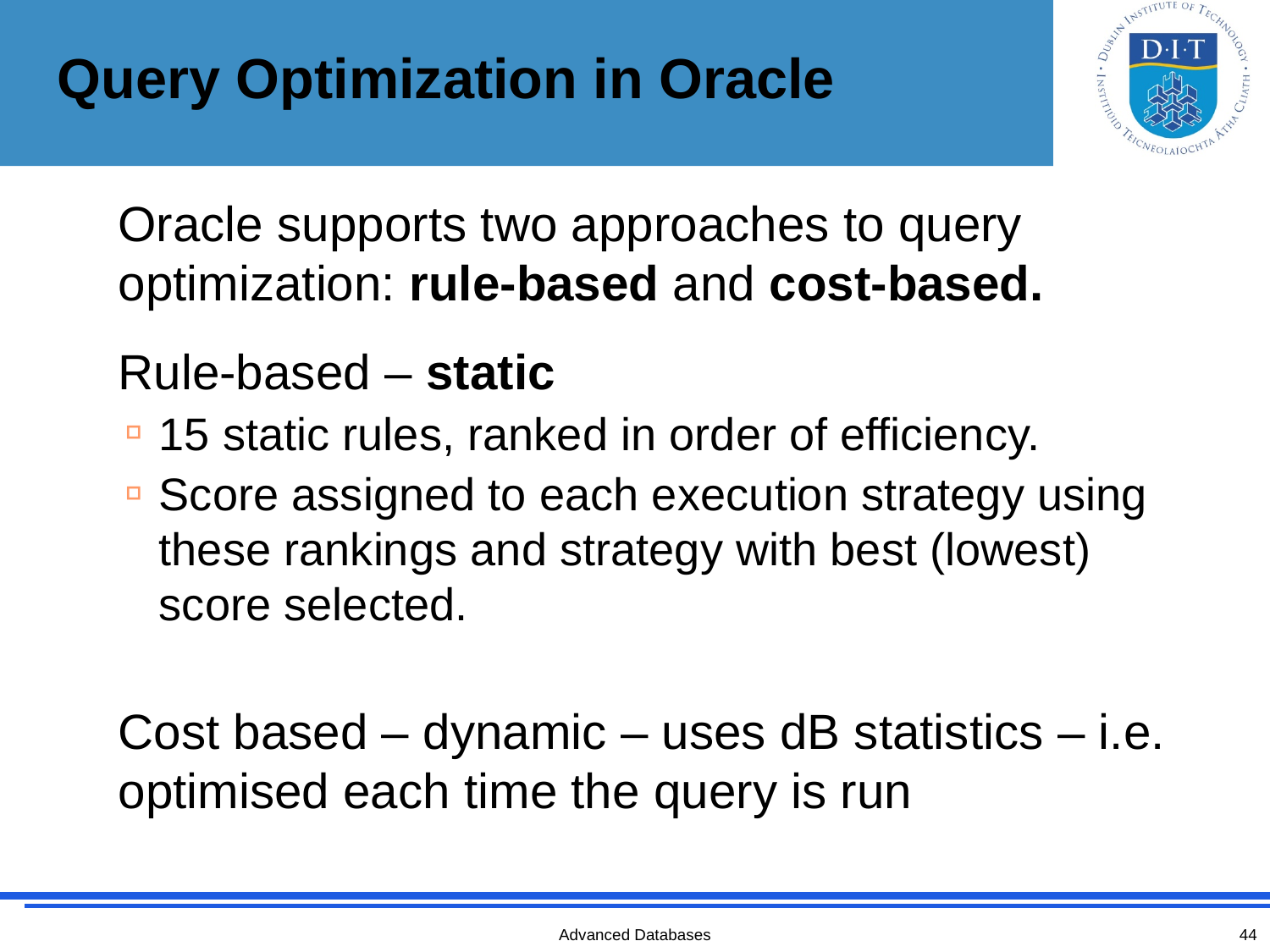

Query Optimization in Oracle
Oracle supports two approaches to query optimization: rule-based and cost-based.

Rule-based – static
15 static rules, ranked in order of efficiency.
Score assigned to each execution strategy using these rankings and strategy with best (lowest) score selected.

Cost based – dynamic – uses dB statistics – i.e. optimised each time the query is run
Advanced Databases
44